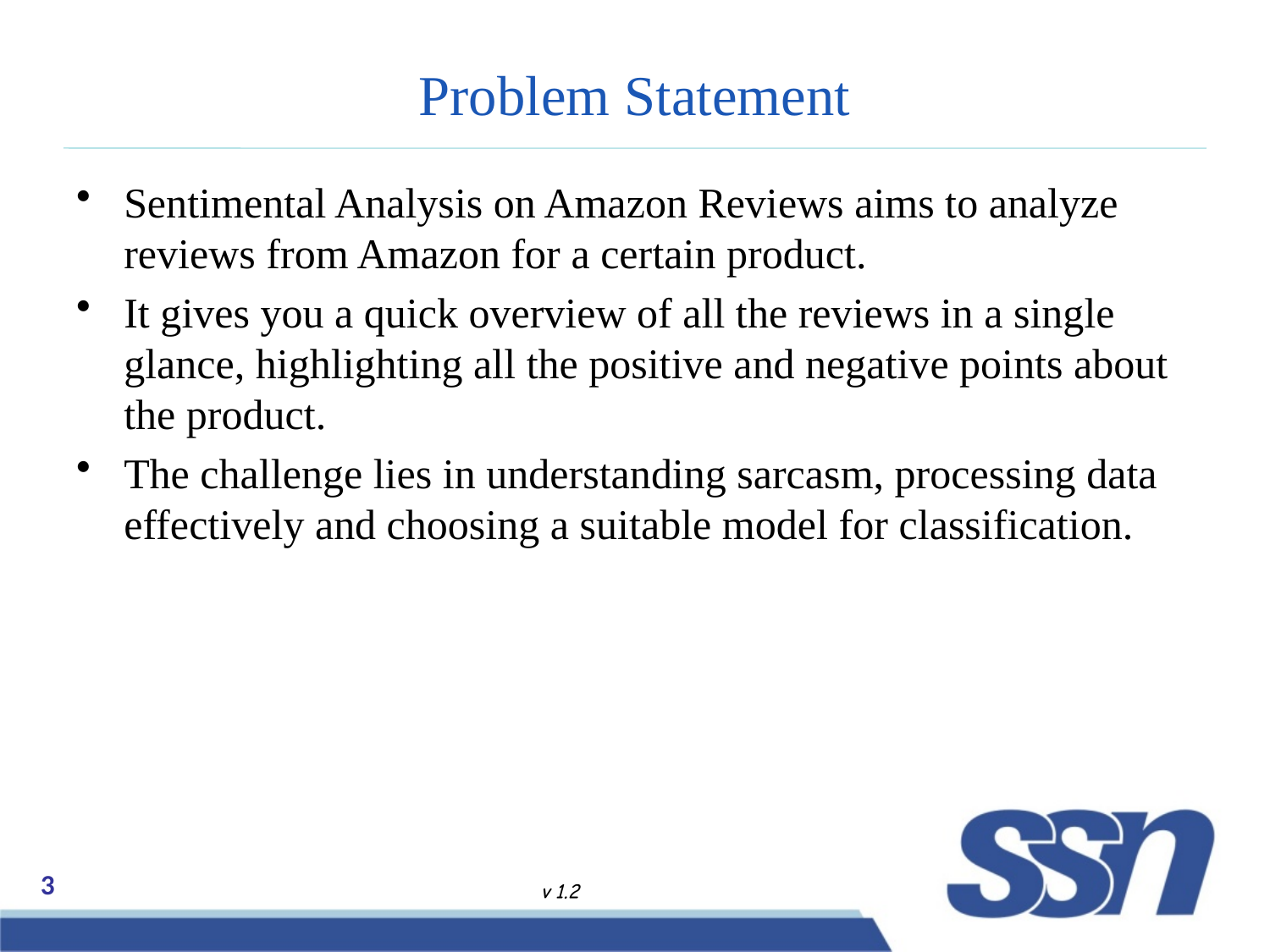

# Problem Statement
Sentimental Analysis on Amazon Reviews aims to analyze reviews from Amazon for a certain product.
It gives you a quick overview of all the reviews in a single glance, highlighting all the positive and negative points about the product.
The challenge lies in understanding sarcasm, processing data effectively and choosing a suitable model for classification.